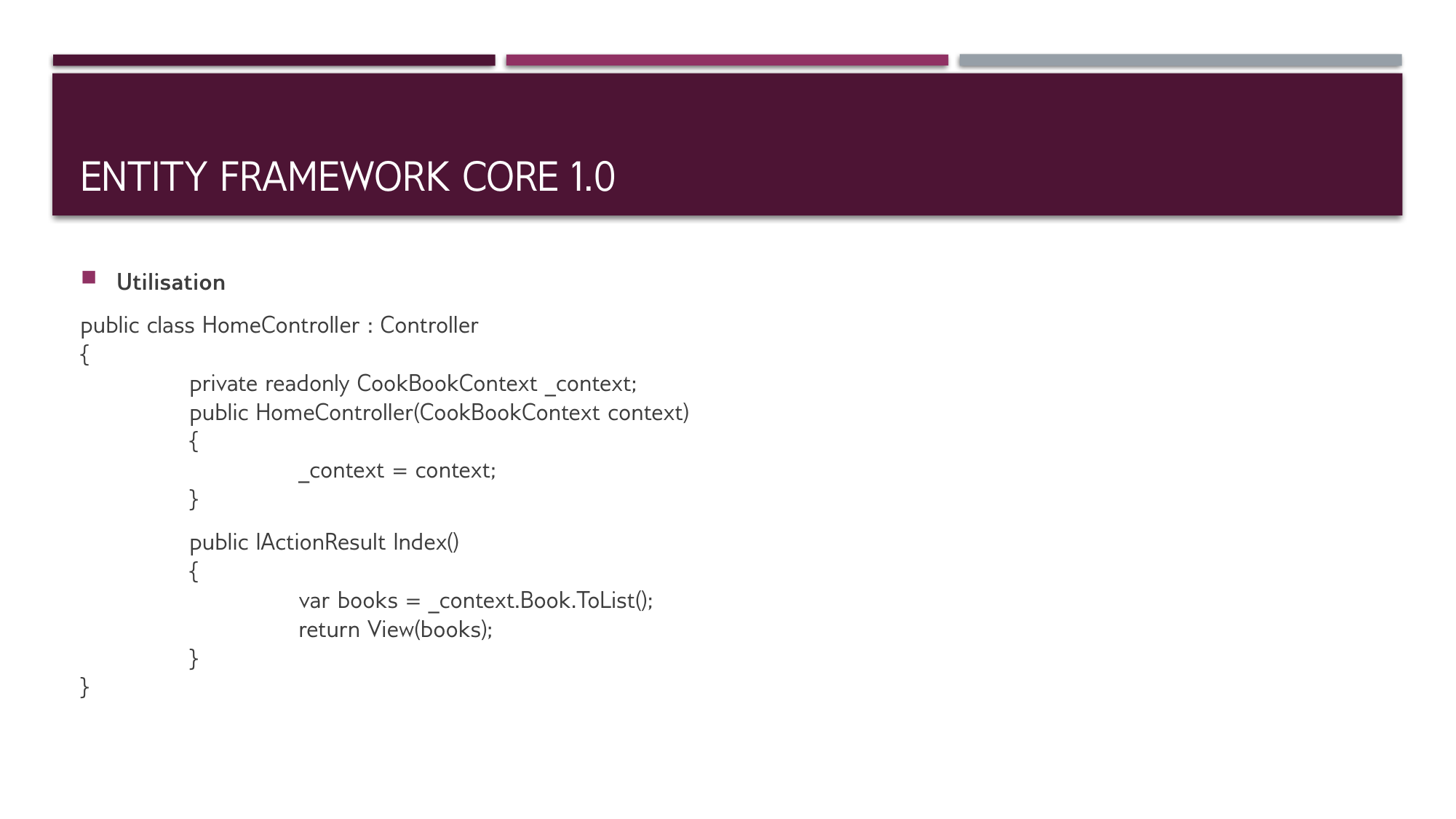

# ENTITY FRAMEWORK CORE 1.0
Utilisation
public class HomeController : Controller
{
	private readonly CookBookContext _context;
	public HomeController(CookBookContext context)
	{
		_context = context;
	}
	public IActionResult Index()
	{
		var books = _context.Book.ToList();
		return View(books);
	}
}